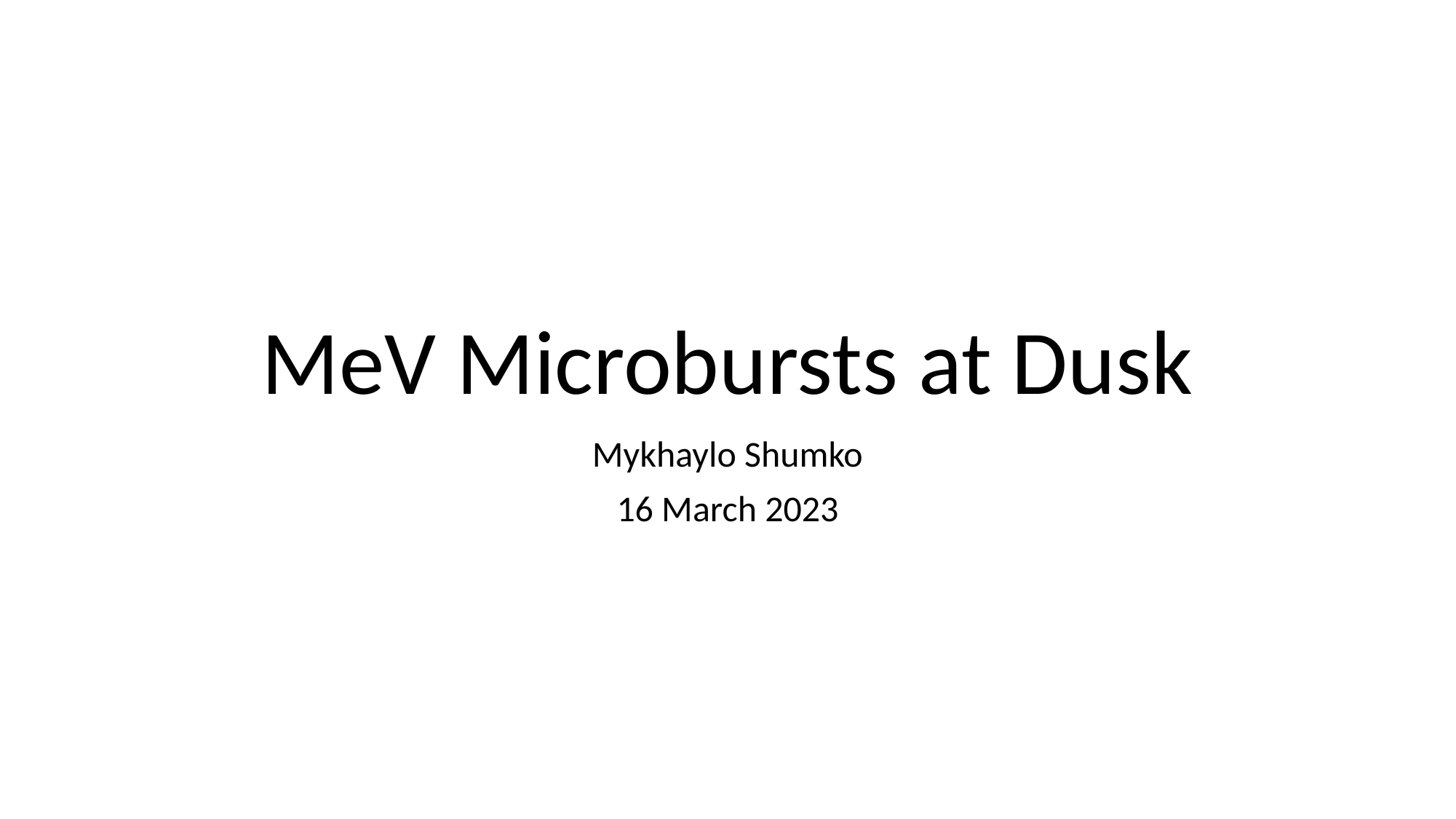

# MeV Microbursts at Dusk
Mykhaylo Shumko
16 March 2023